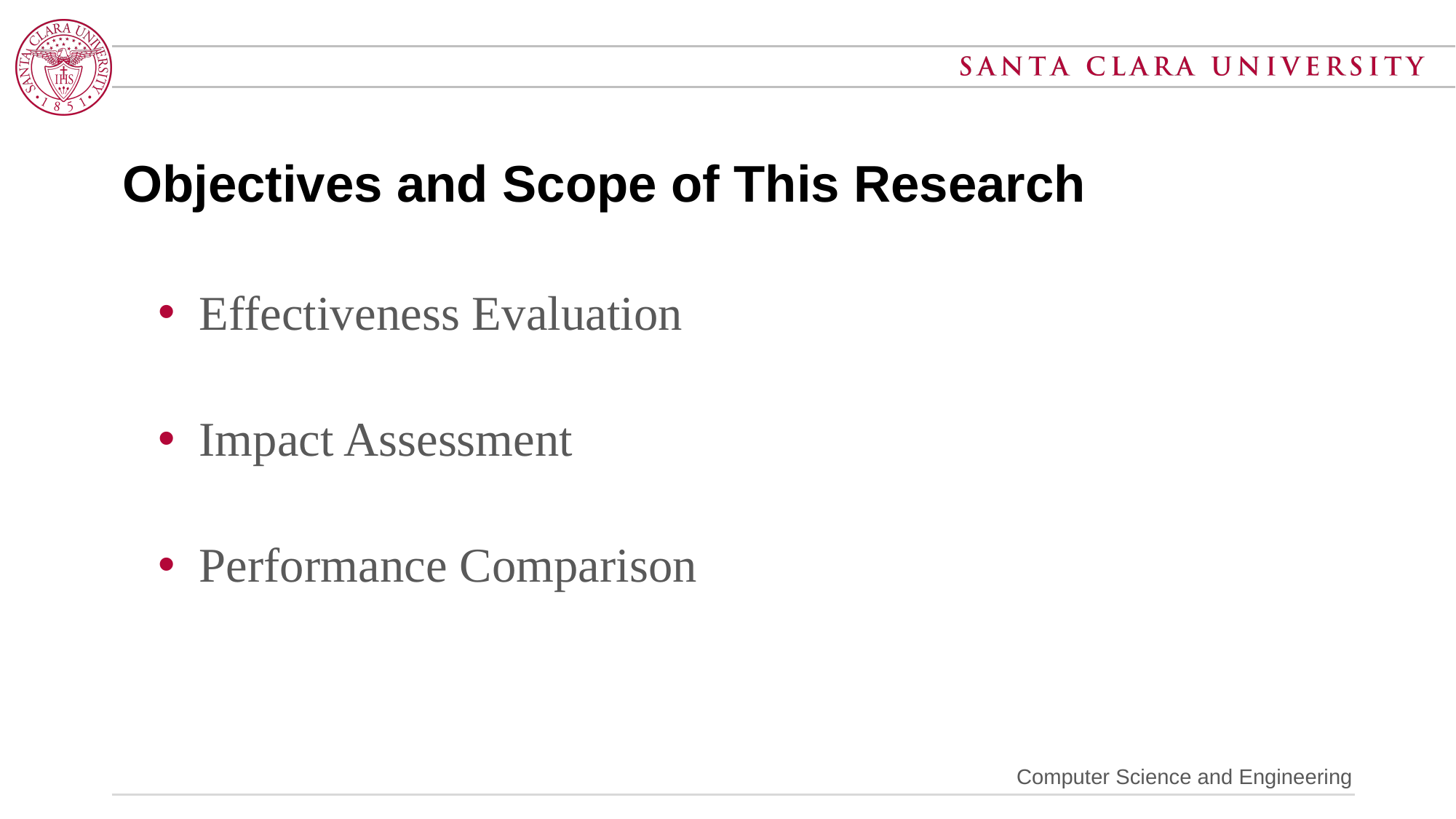

# Objectives and Scope of This Research
Effectiveness Evaluation

Impact Assessment

Performance Comparison

Computer Science and Engineering